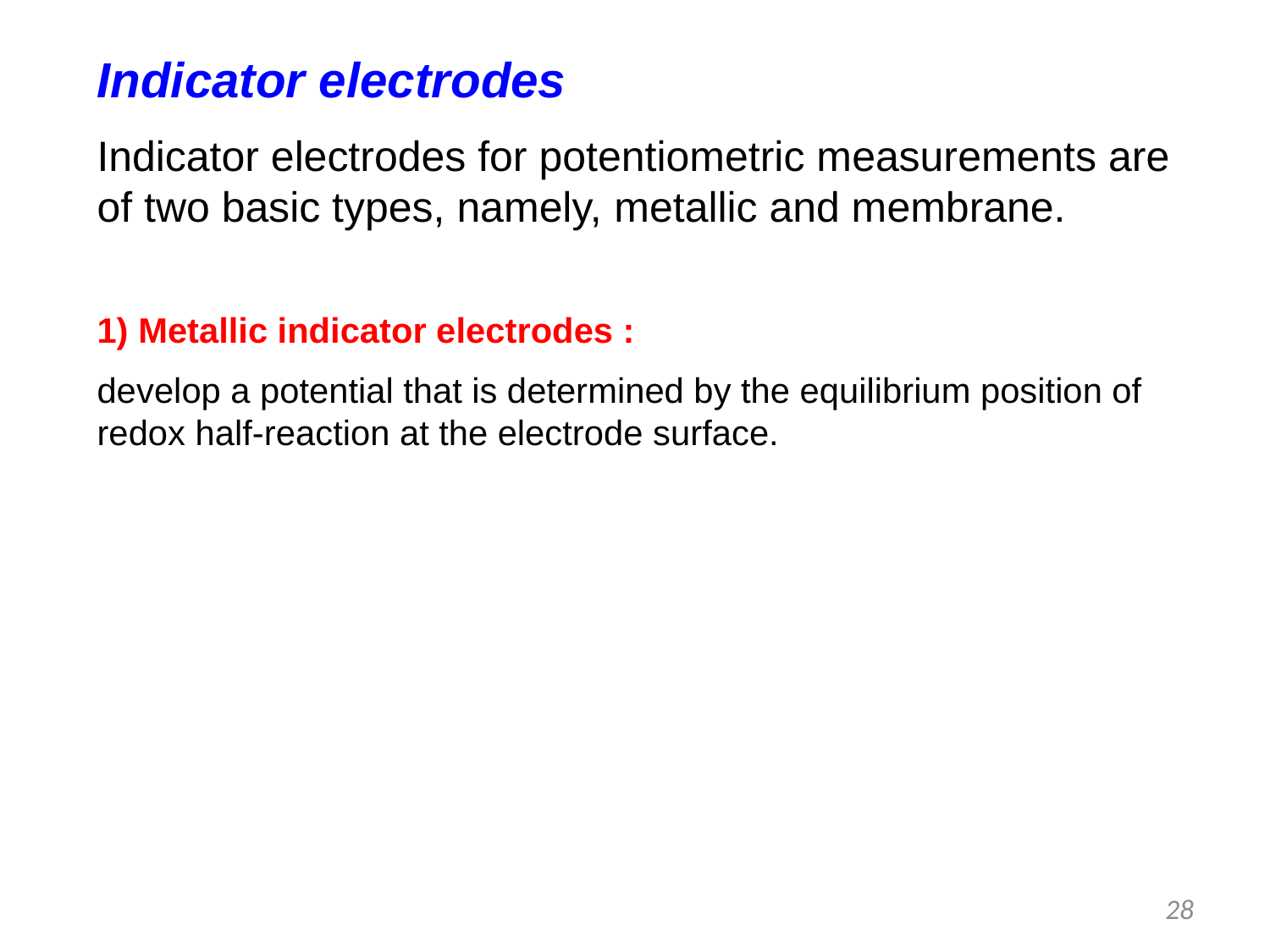

Indicator electrodes
Indicator electrodes for potentiometric measurements are of two basic types, namely, metallic and membrane.

1) Metallic indicator electrodes :
develop a potential that is determined by the equilibrium position of redox half-reaction at the electrode surface.
28